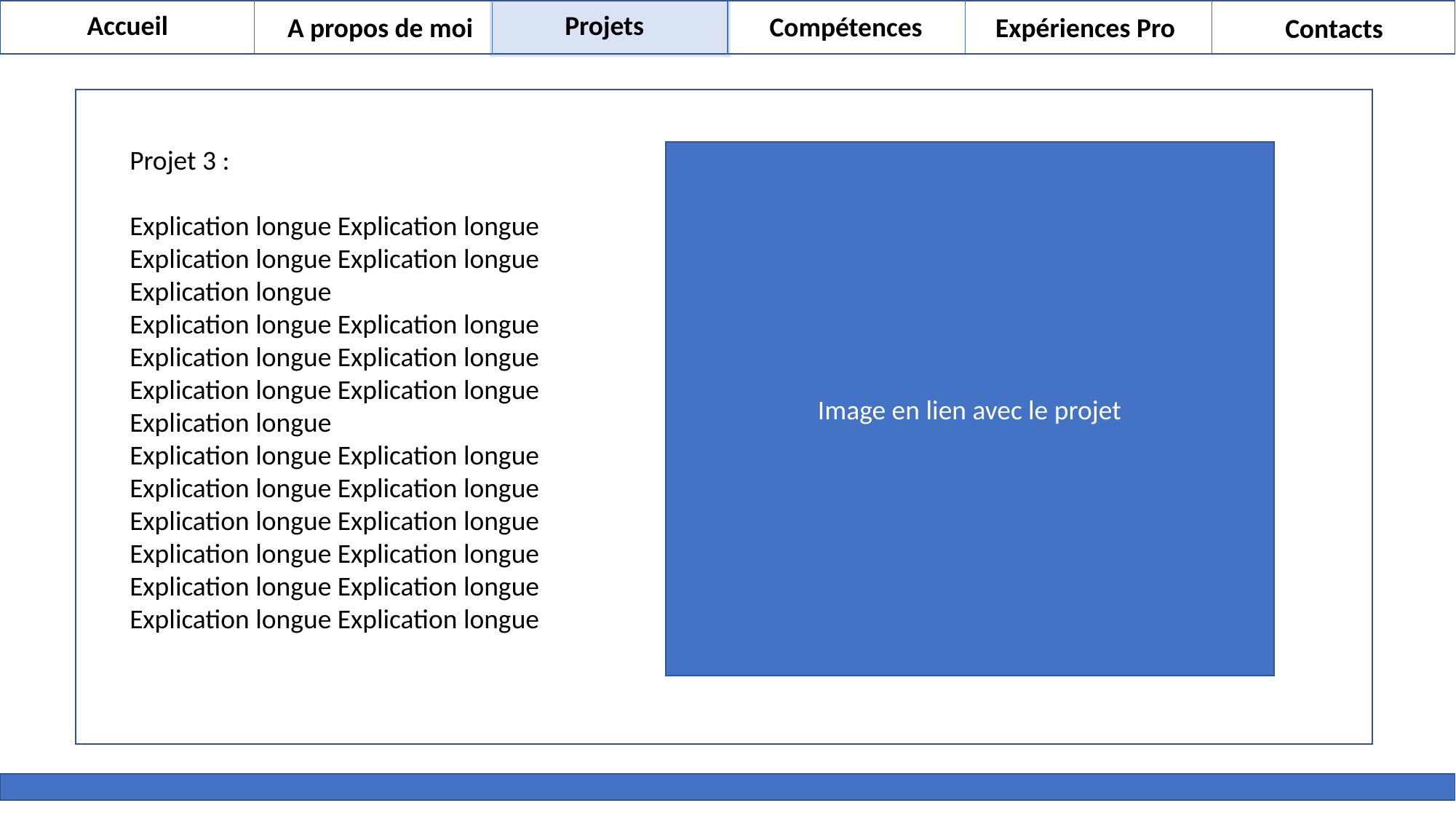

Projets
Accueil
Compétences
Expériences Pro
A propos de moi
Contacts

Projet 3 :

Explication longue Explication longue Explication longue Explication longue Explication longue
Explication longue Explication longue Explication longue Explication longue Explication longue Explication longue Explication longue
Explication longue Explication longue Explication longue Explication longue Explication longue Explication longue Explication longue Explication longue Explication longue Explication longue
Explication longue Explication longue

Image en lien avec le projet